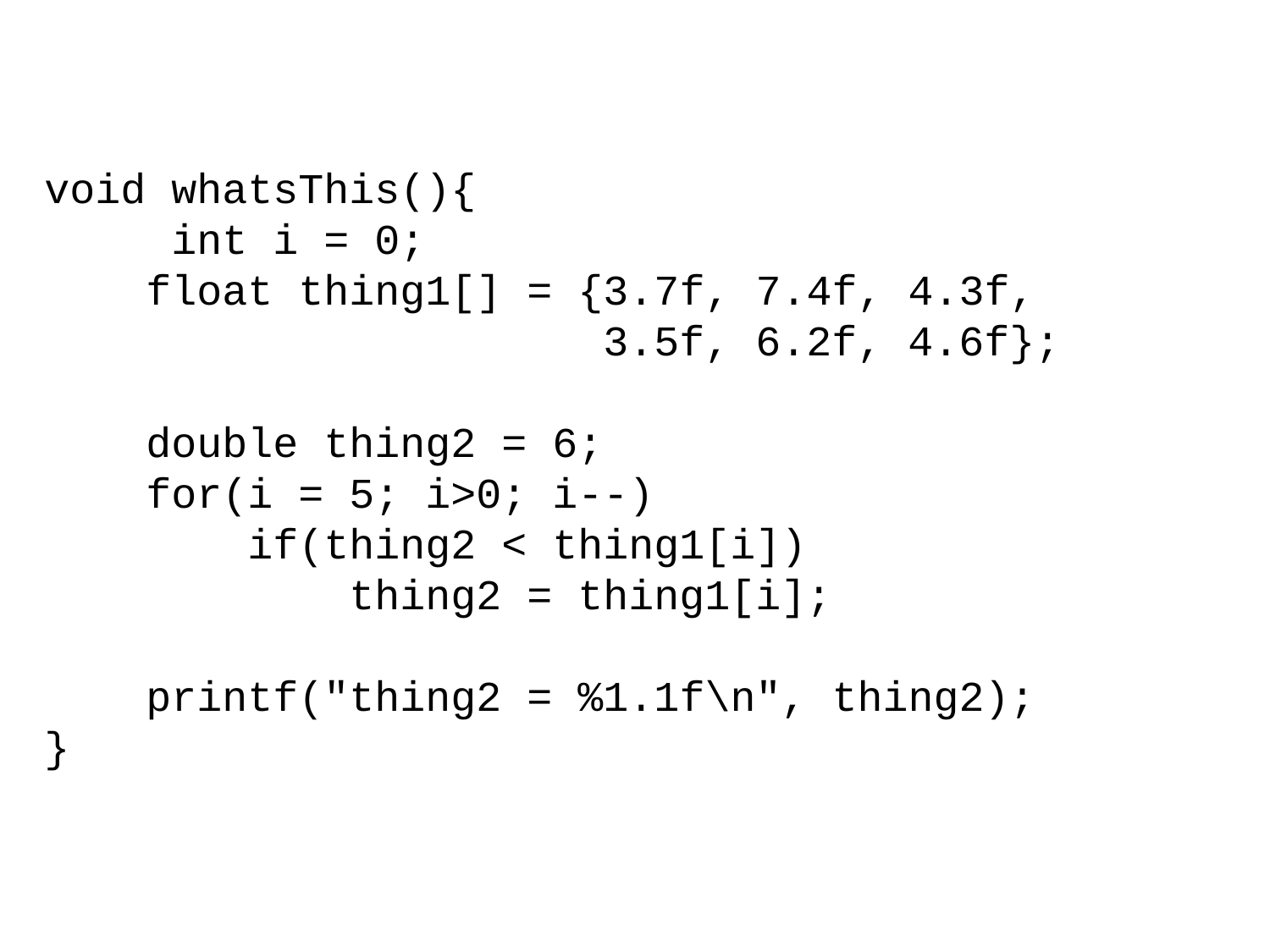

void whatsThis(){
	int i = 0;
    float thing1[] = {3.7f, 7.4f, 4.3f,
                      3.5f, 6.2f, 4.6f};

    double thing2 = 6;
    for(i = 5; i>0; i--)
        if(thing2 < thing1[i])
            thing2 = thing1[i];

    printf("thing2 = %1.1f\n", thing2);
}